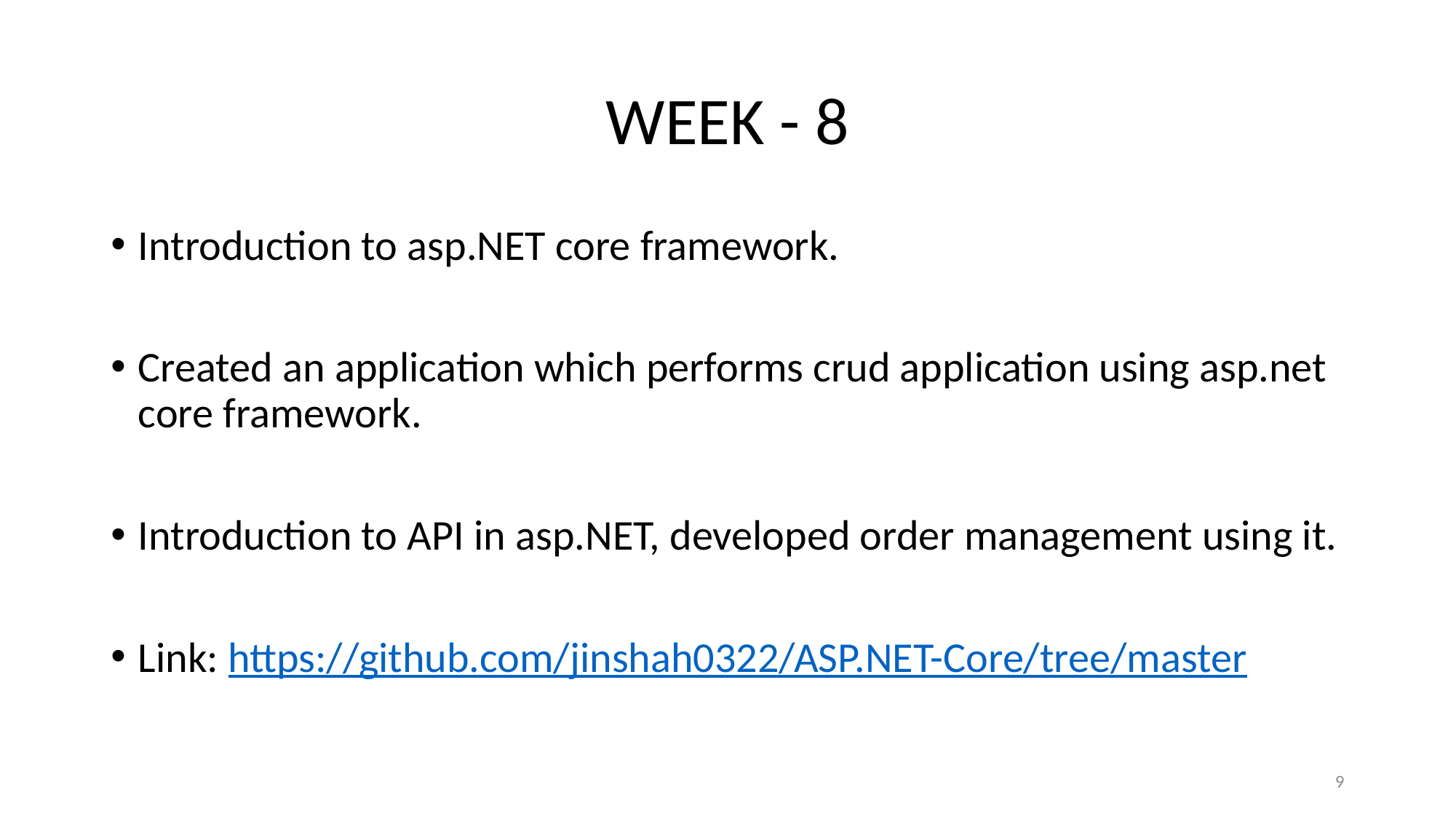

# WEEK - 8
Introduction to asp.NET core framework.

Created an application which performs crud application using asp.net core framework.

Introduction to API in asp.NET, developed order management using it.

Link: https://github.com/jinshah0322/ASP.NET-Core/tree/master
9